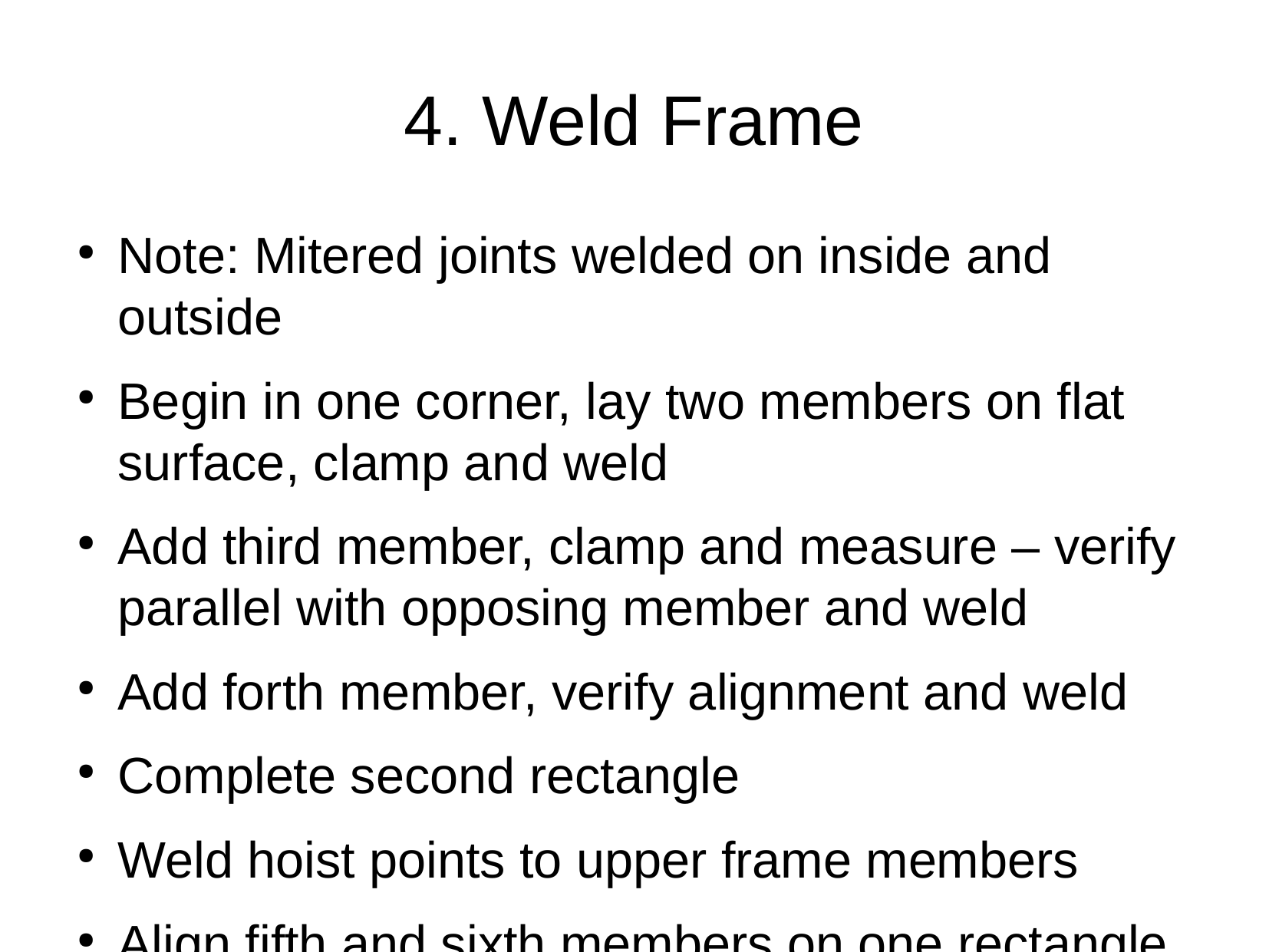

4. Weld Frame
Note: Mitered joints welded on inside and outside
Begin in one corner, lay two members on flat surface, clamp and weld
Add third member, clamp and measure – verify parallel with opposing member and weld
Add forth member, verify alignment and weld
Complete second rectangle
Weld hoist points to upper frame members
Align fifth and sixth members on one rectangle and weld
Align second rectangle to first, position tanks inside frame and complete frame welds
Weld expanded steel to hydraulic reservoir
Weld solenoid bracket to battery bracket
Paint frame & tank surfaces that will be inaccessible later
Weld tanks to frame